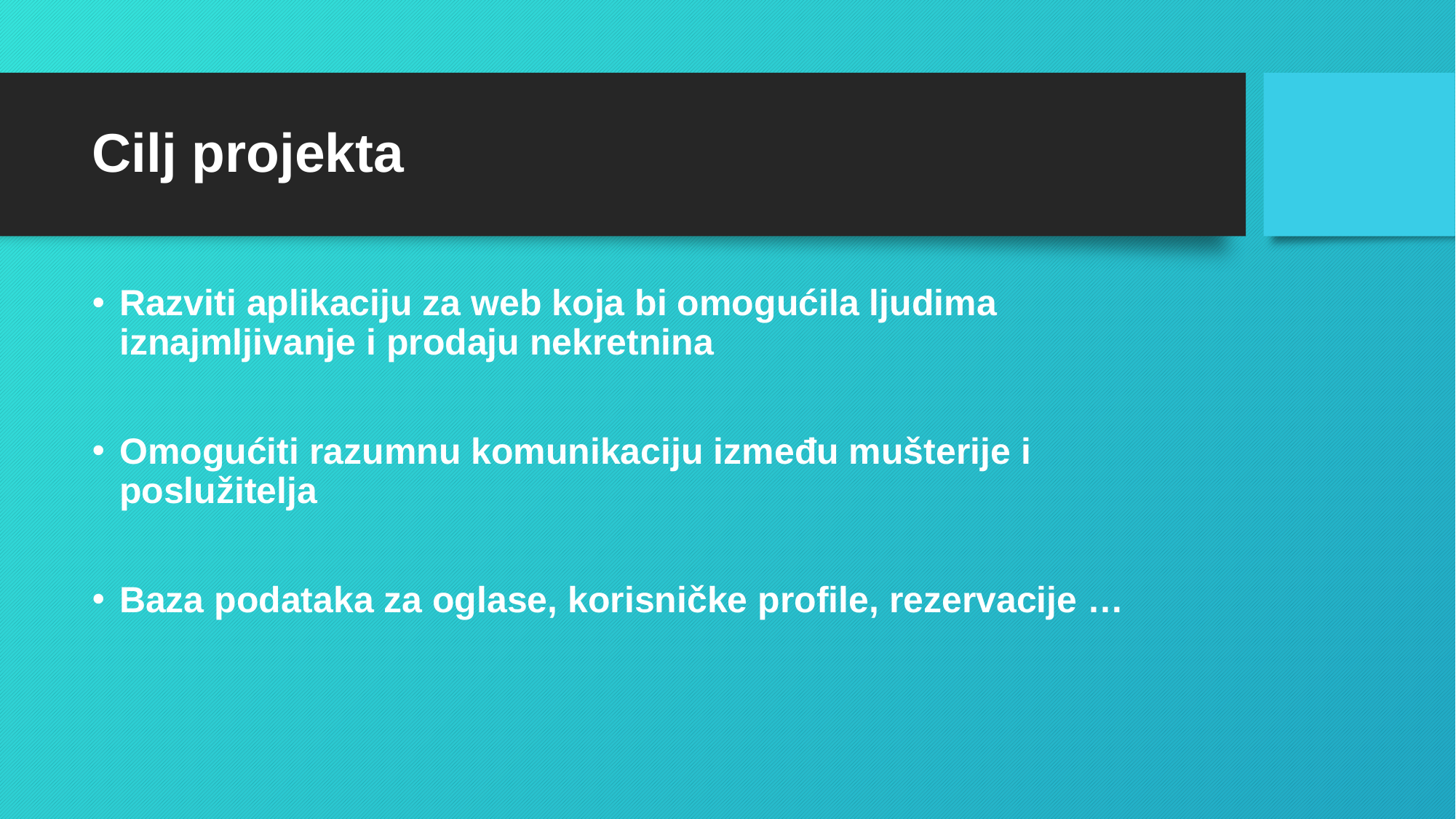

# Cilj projekta
Razviti aplikaciju za web koja bi omogućila ljudima iznajmljivanje i prodaju nekretnina

Omogućiti razumnu komunikaciju između mušterije i poslužitelja

Baza podataka za oglase, korisničke profile, rezervacije …